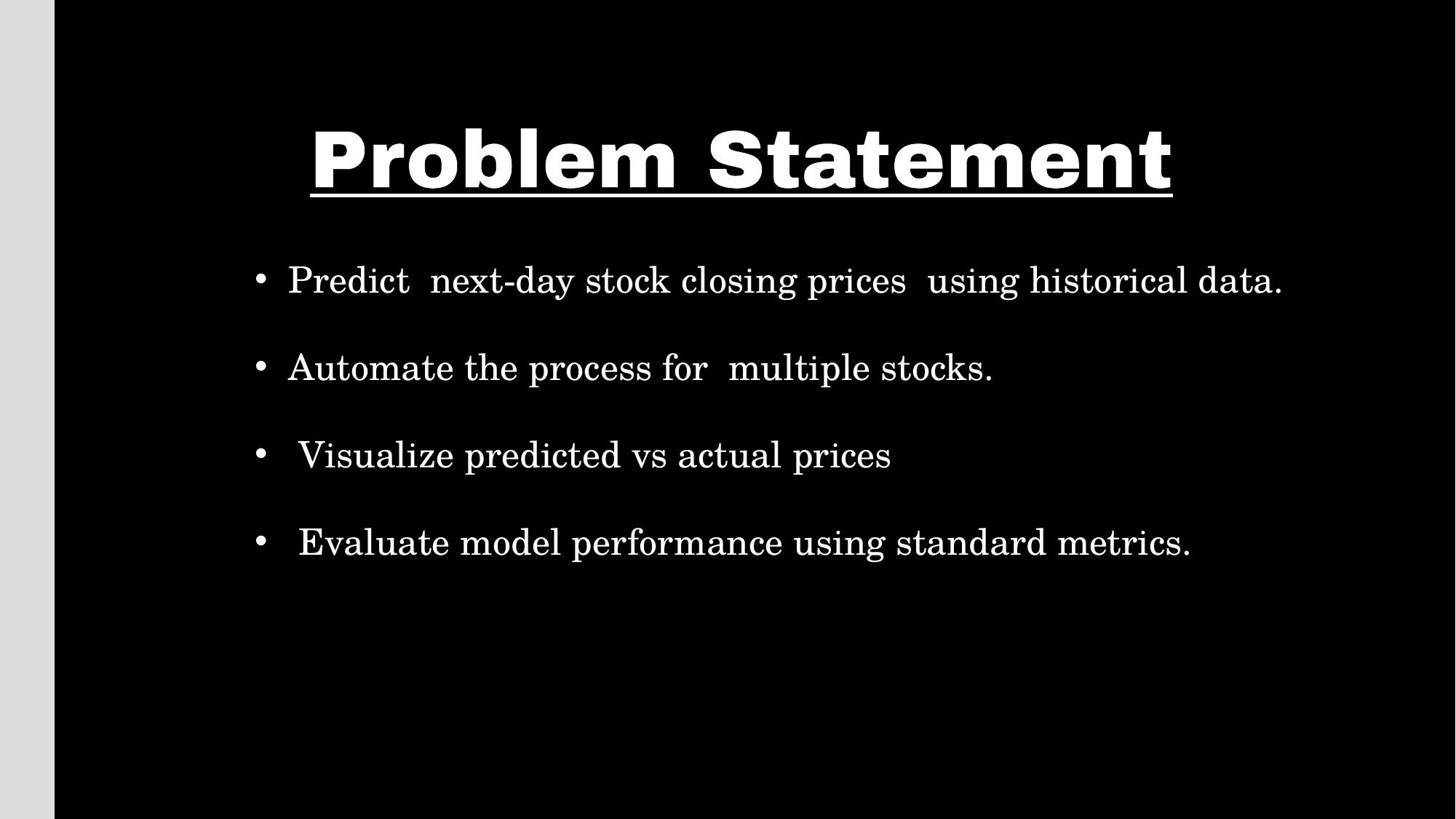

Problem Statement
Predict  next-day stock closing prices  using historical data.

Automate the process for  multiple stocks.

 Visualize predicted vs actual prices

 Evaluate model performance using standard metrics.